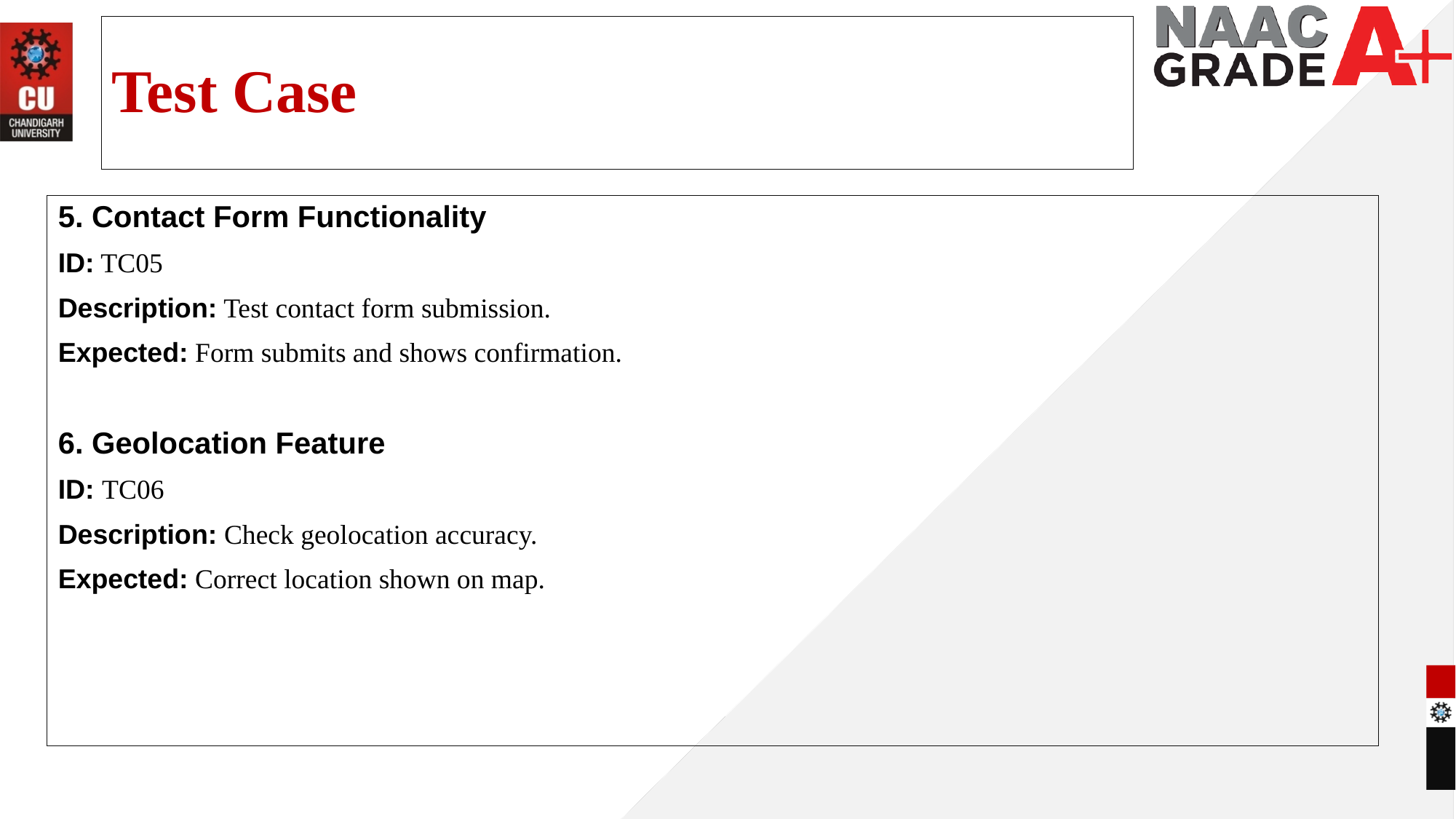

# Test Case
5. Contact Form Functionality
ID: TC05
Description: Test contact form submission.
Expected: Form submits and shows confirmation.

6. Geolocation Feature
ID: TC06
Description: Check geolocation accuracy.
Expected: Correct location shown on map.
13